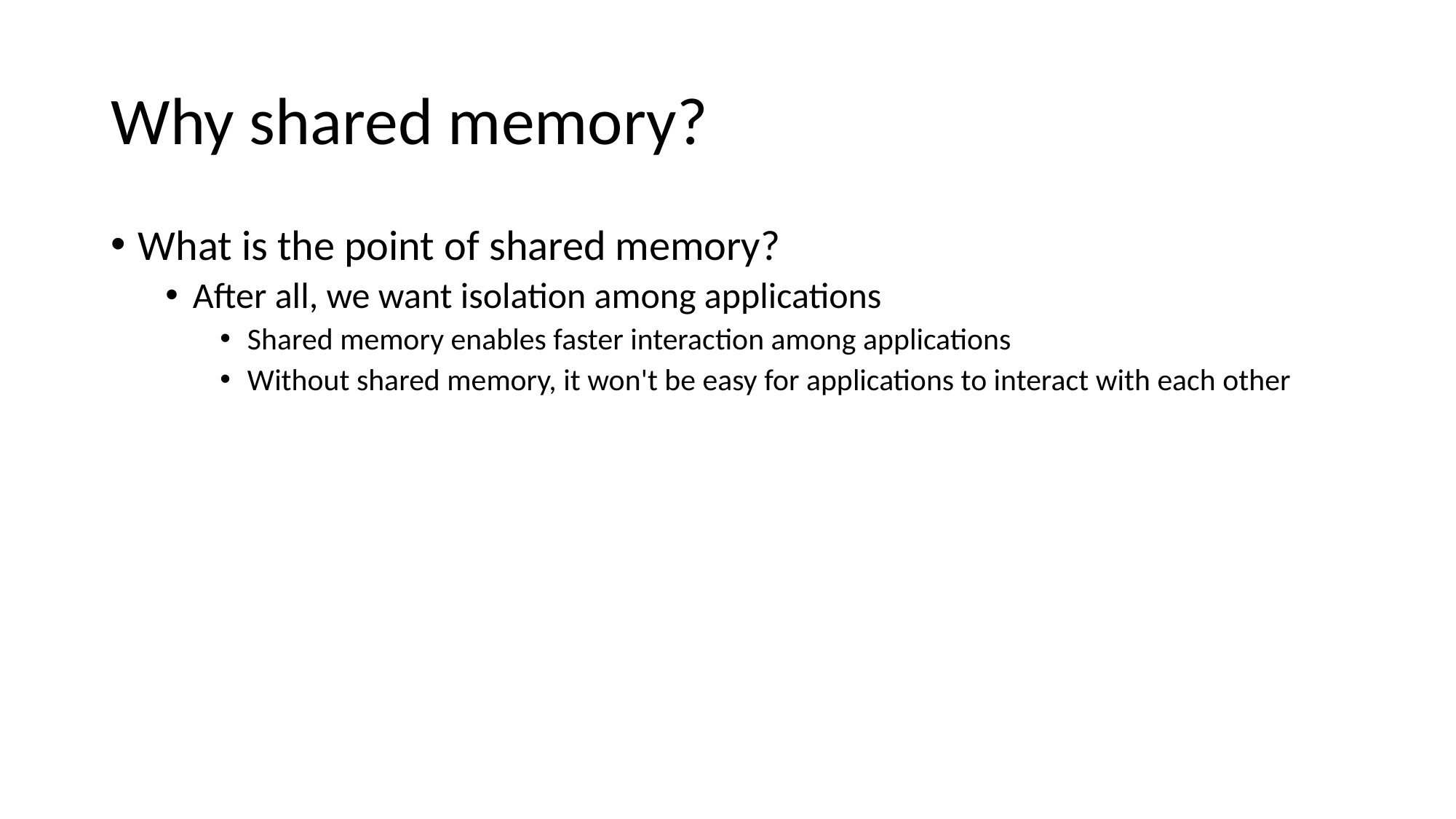

# Why shared memory?
What is the point of shared memory?
After all, we want isolation among applications
Shared memory enables faster interaction among applications
Without shared memory, it won't be easy for applications to interact with each other